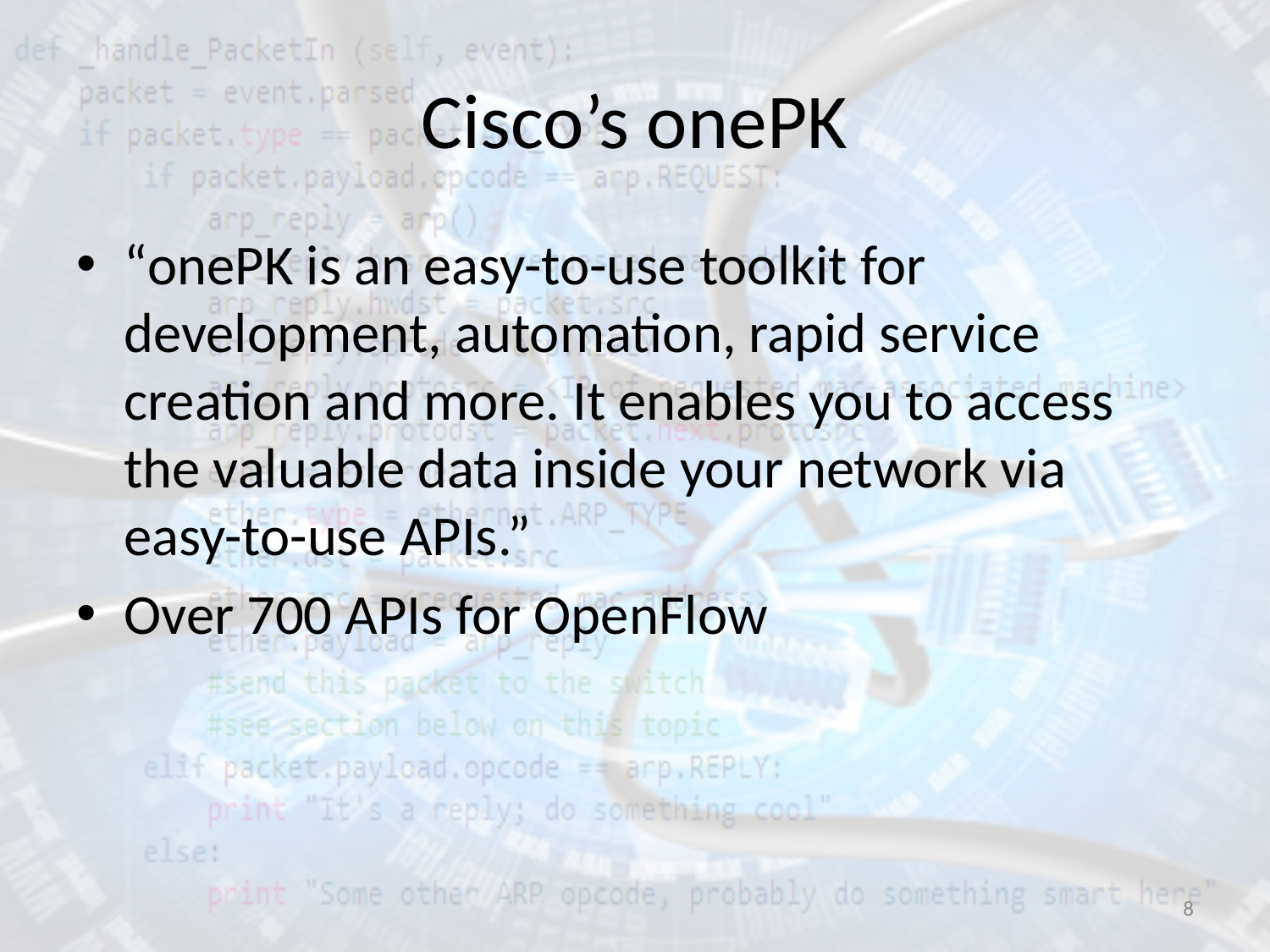

# Cisco’s onePK
“onePK is an easy-to-use toolkit for development, automation, rapid service creation and more. It enables you to access the valuable data inside your network via easy-to-use APIs.”
Over 700 APIs for OpenFlow
8